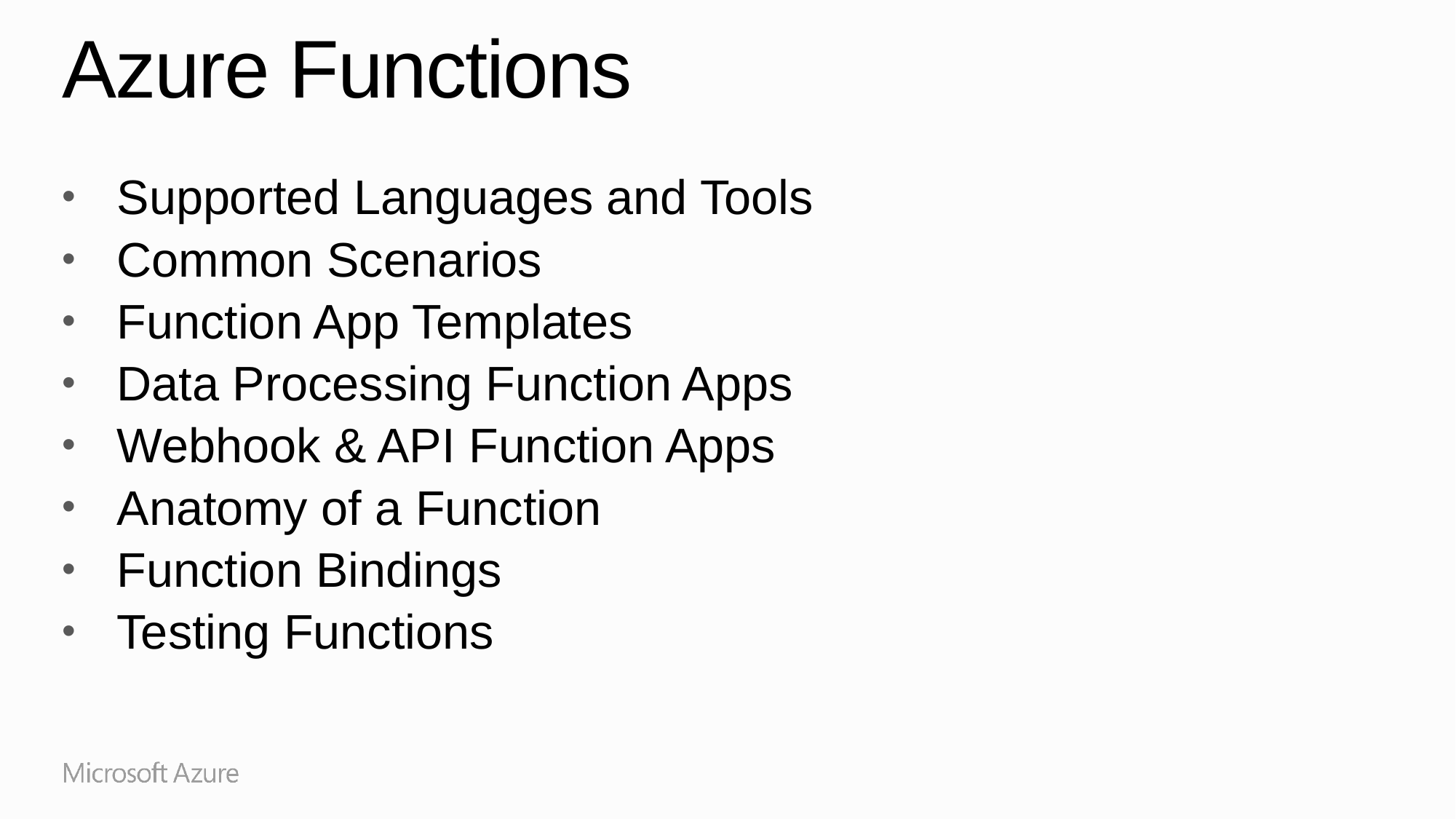

# Azure Functions
Supported Languages and Tools
Common Scenarios
Function App Templates
Data Processing Function Apps
Webhook & API Function Apps
Anatomy of a Function
Function Bindings
Testing Functions